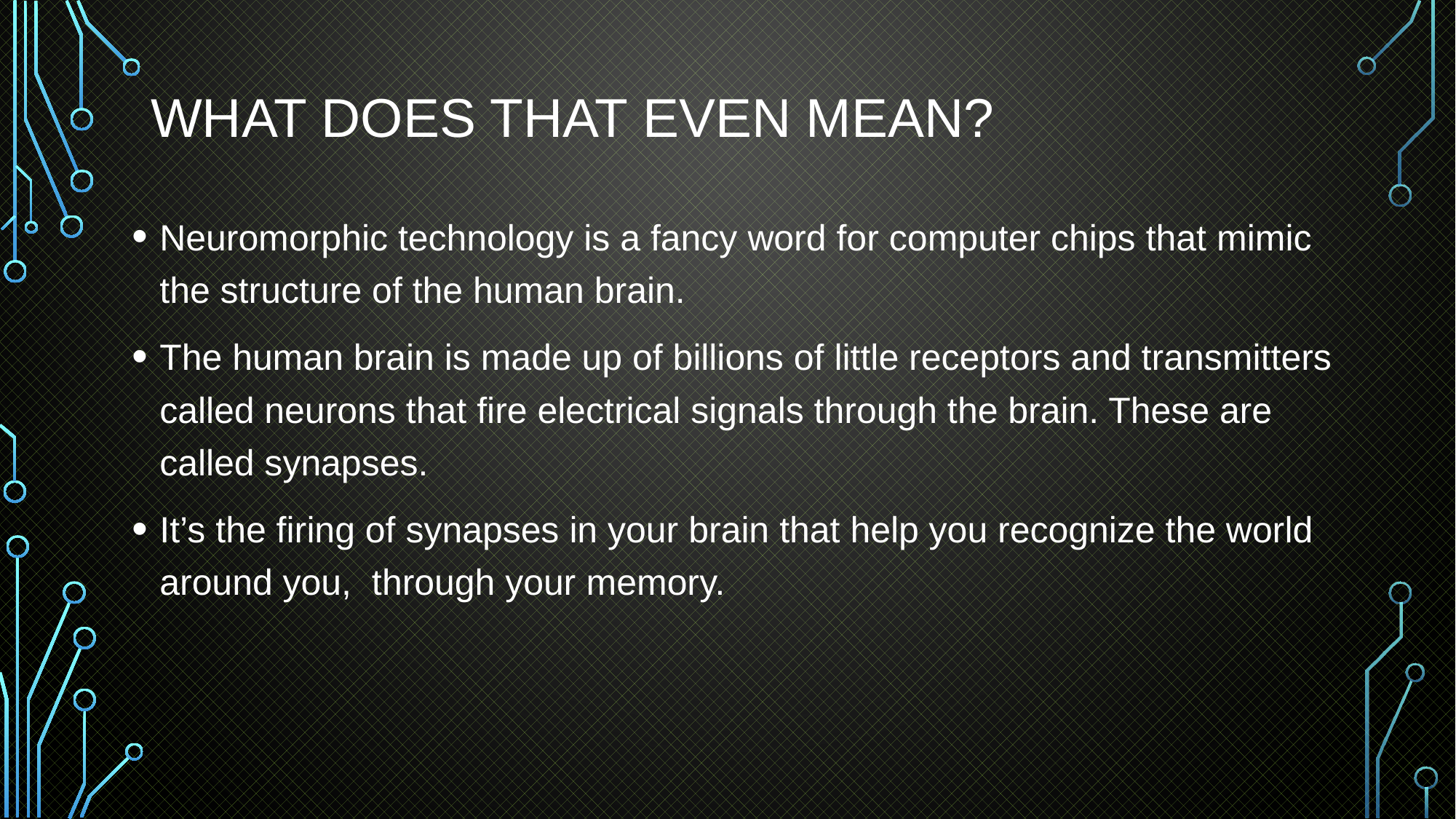

# What does that even mean?
Neuromorphic technology is a fancy word for computer chips that mimic the structure of the human brain.
The human brain is made up of billions of little receptors and transmitters called neurons that fire electrical signals through the brain. These are called synapses.
It’s the firing of synapses in your brain that help you recognize the world around you,  through your memory.